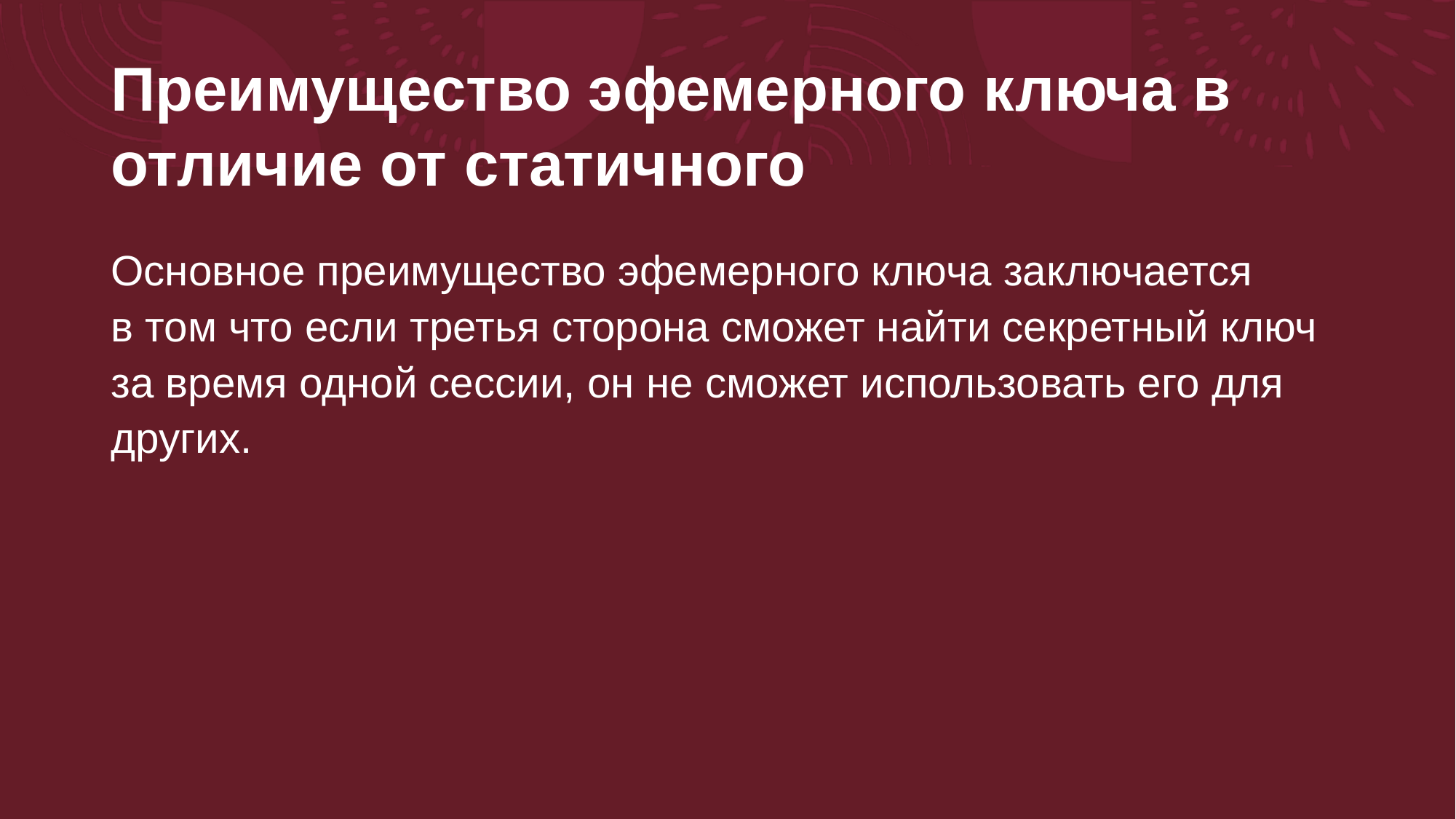

# Преимущество эфемерного ключа в отличие от статичного
Основное преимущество эфемерного ключа заключается в том что если третья сторона сможет найти секретный ключ за время одной сессии, он не сможет использовать его для других.